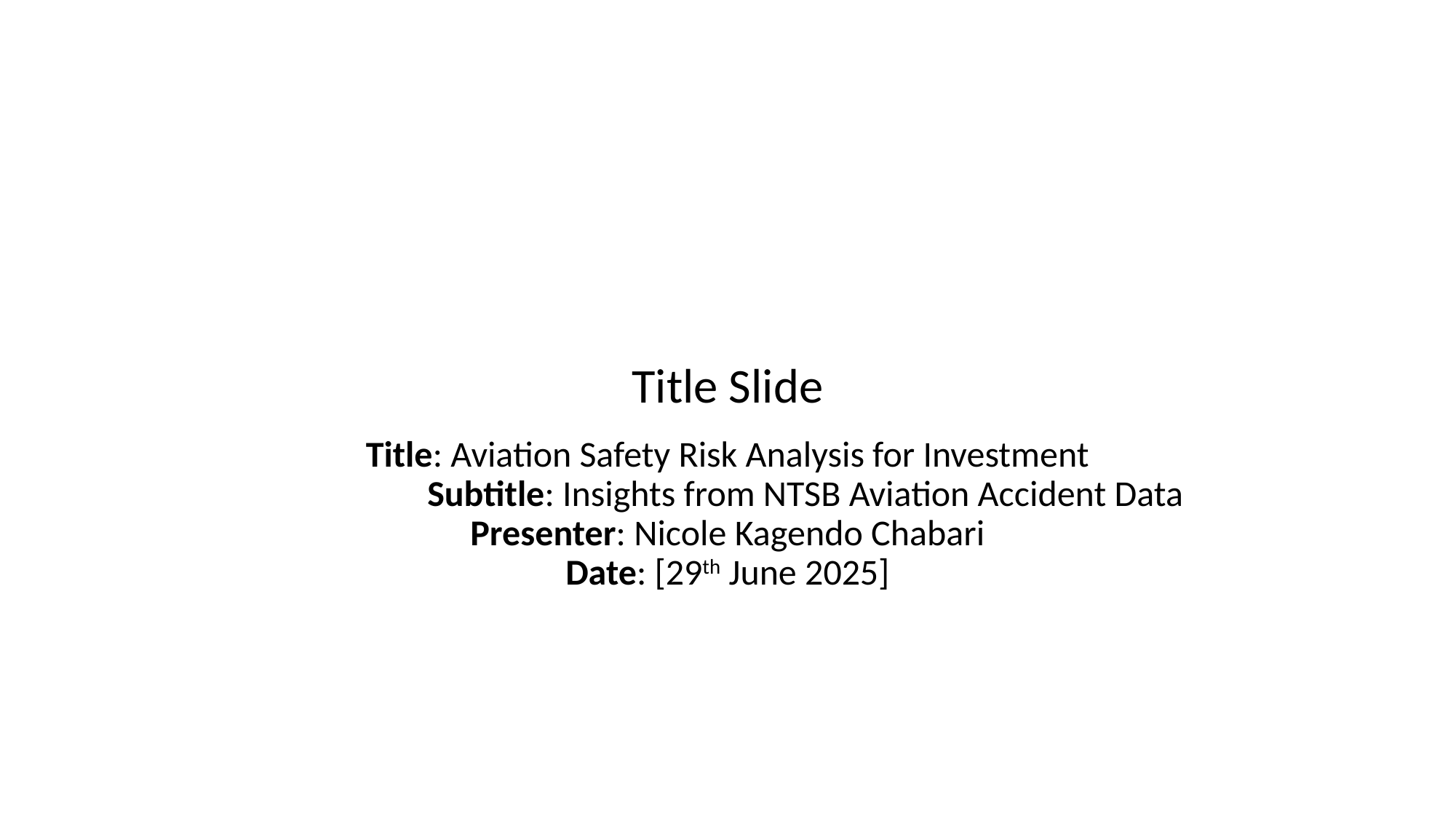

# Title Slide
Title: Aviation Safety Risk Analysis for Investment
                   Subtitle: Insights from NTSB Aviation Accident Data Presenter: Nicole Kagendo Chabari
Date: [29th June 2025]